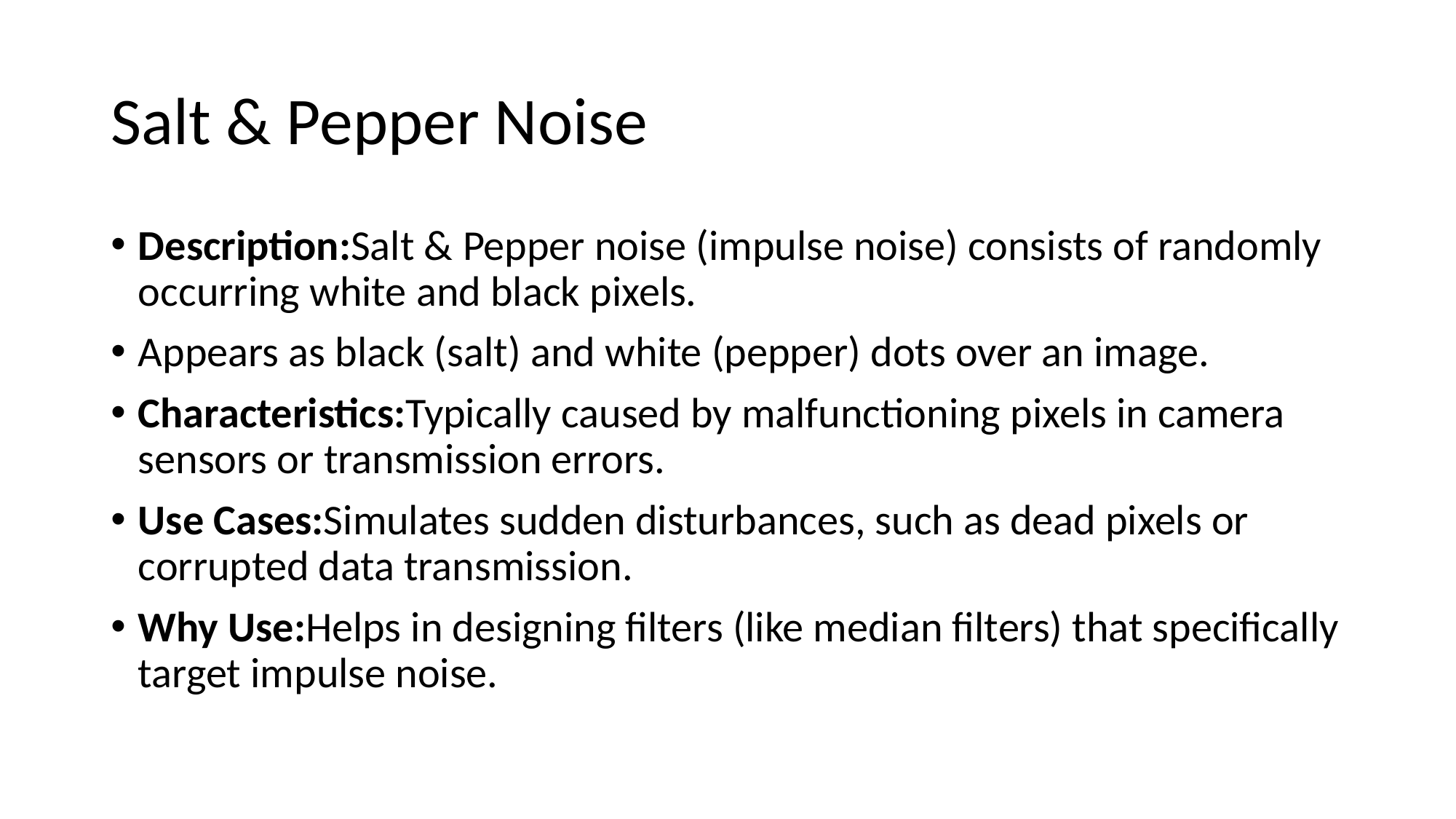

# Salt & Pepper Noise
Description:Salt & Pepper noise (impulse noise) consists of randomly occurring white and black pixels.
Appears as black (salt) and white (pepper) dots over an image.
Characteristics:Typically caused by malfunctioning pixels in camera sensors or transmission errors.
Use Cases:Simulates sudden disturbances, such as dead pixels or corrupted data transmission.
Why Use:Helps in designing filters (like median filters) that specifically target impulse noise.